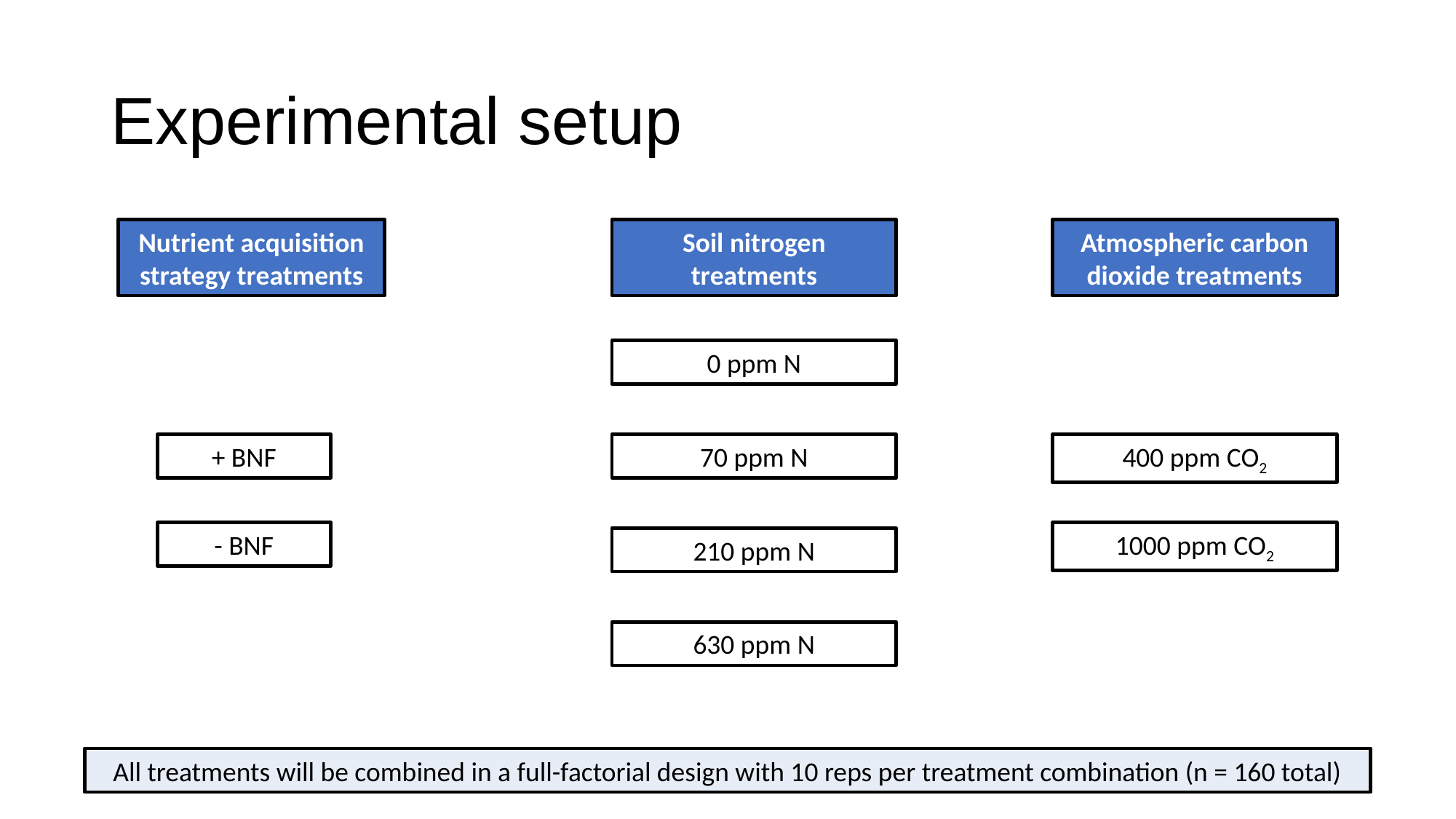

# Experimental setup
Nutrient acquisition strategy treatments
Soil nitrogen treatments
Atmospheric carbon dioxide treatments
0 ppm N
+ BNF
70 ppm N
400 ppm CO2
- BNF
1000 ppm CO2
210 ppm N
630 ppm N
All treatments will be combined in a full-factorial design with 10 reps per treatment combination (n = 160 total)